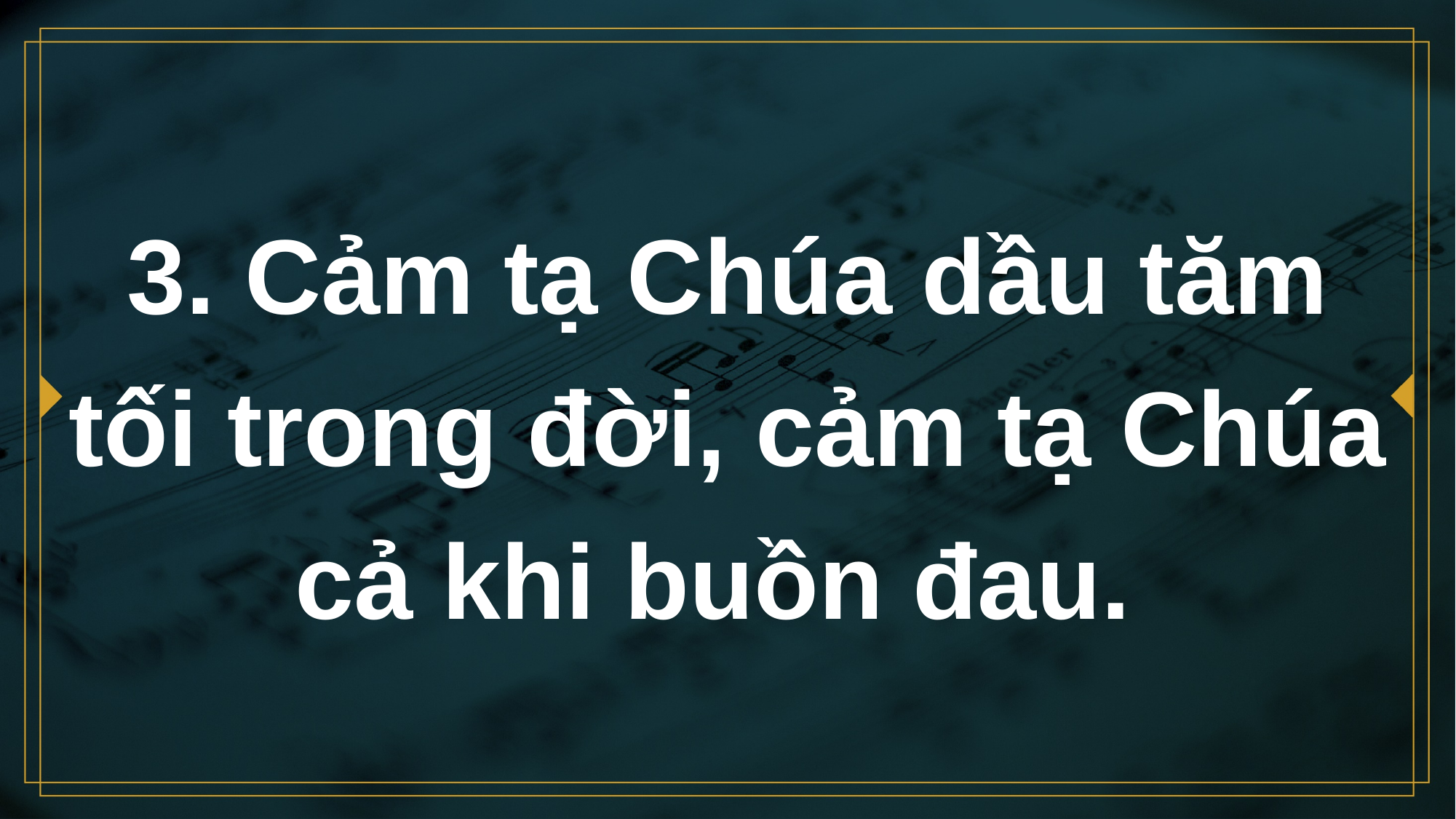

# 3. Cảm tạ Chúa dầu tăm tối trong đời, cảm tạ Chúa cả khi buồn đau.